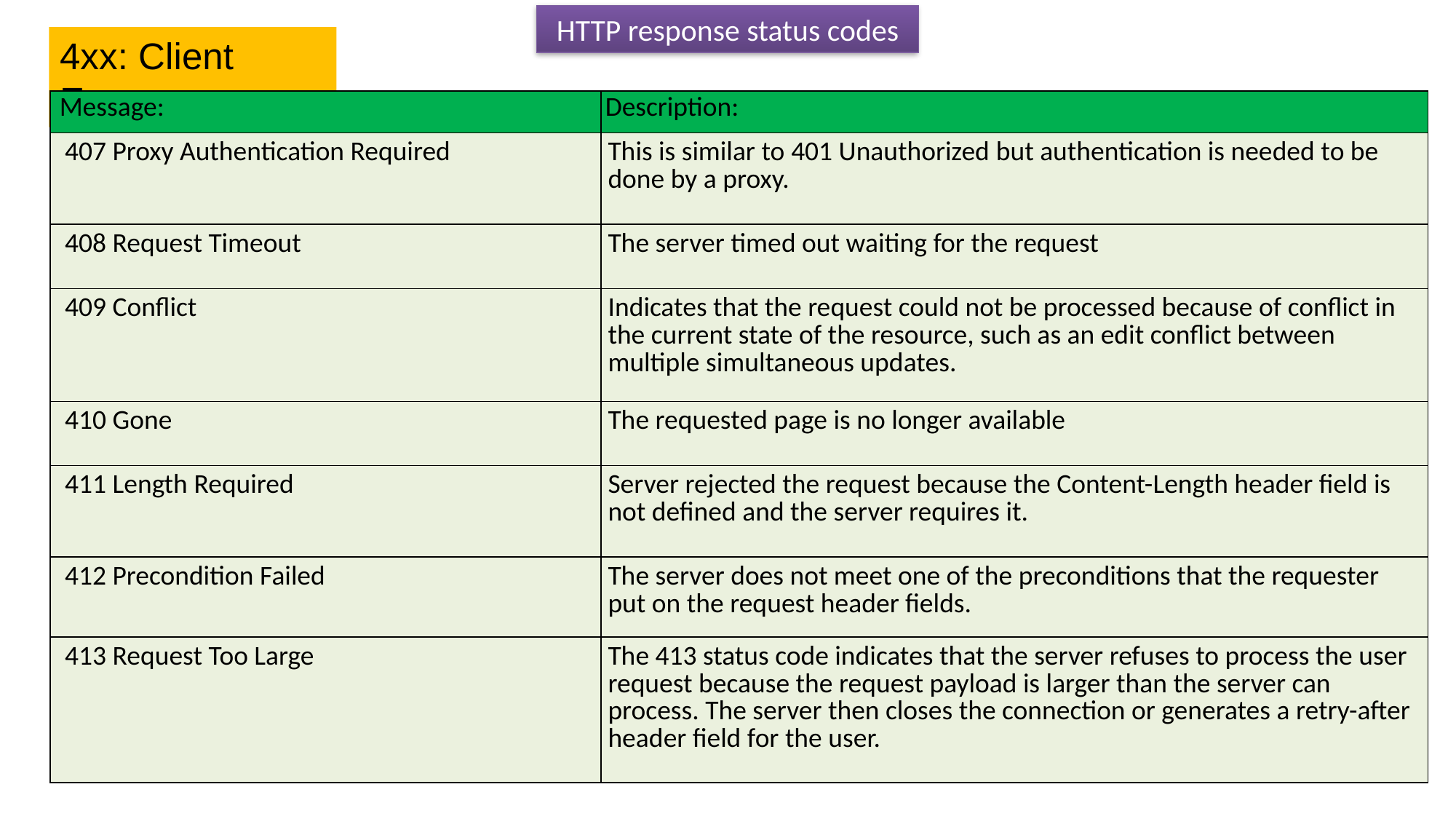

HTTP response status codes

4xx: Client Error
| Message: | Description: |
| --- | --- |
| 407 Proxy Authentication Required | This is similar to 401 Unauthorized but authentication is needed to be done by a proxy. |
| 408 Request Timeout | The server timed out waiting for the request |
| 409 Conflict | Indicates that the request could not be processed because of conflict in the current state of the resource, such as an edit conflict between multiple simultaneous updates. |
| 410 Gone | The requested page is no longer available |
| 411 Length Required | Server rejected the request because the Content-Length header field is not defined and the server requires it. |
| 412 Precondition Failed | The server does not meet one of the preconditions that the requester put on the request header fields. |
| 413 Request Too Large | The 413 status code indicates that the server refuses to process the user request because the request payload is larger than the server can process. The server then closes the connection or generates a retry-after header field for the user. |